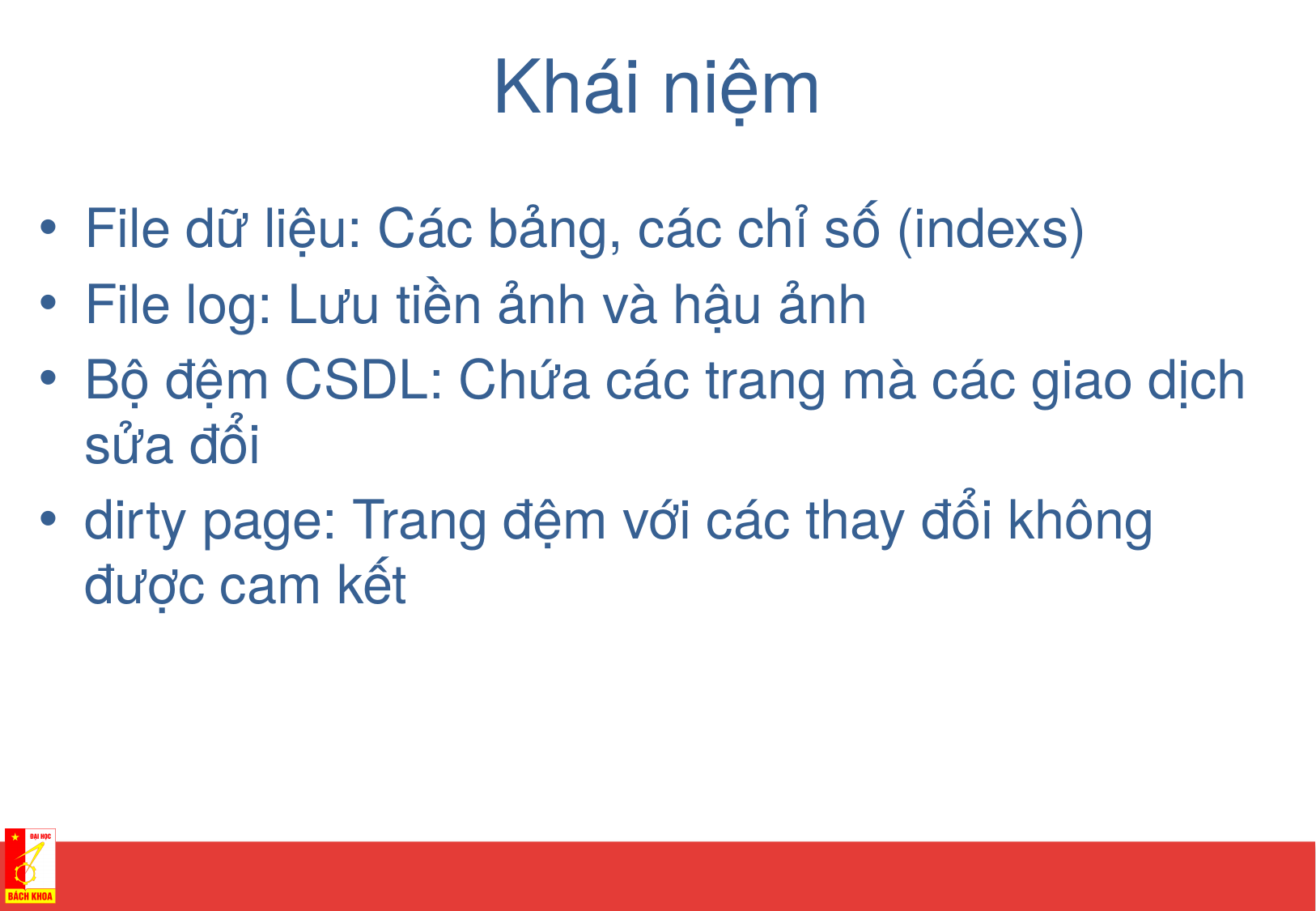

# Khái niệm
File dữ liệu: Các bảng, các chỉ số (indexs)
File log: Lưu tiền ảnh và hậu ảnh
Bộ đệm CSDL: Chứa các trang mà các giao dịch sửa đổi
dirty page: Trang đệm với các thay đổi không được cam kết